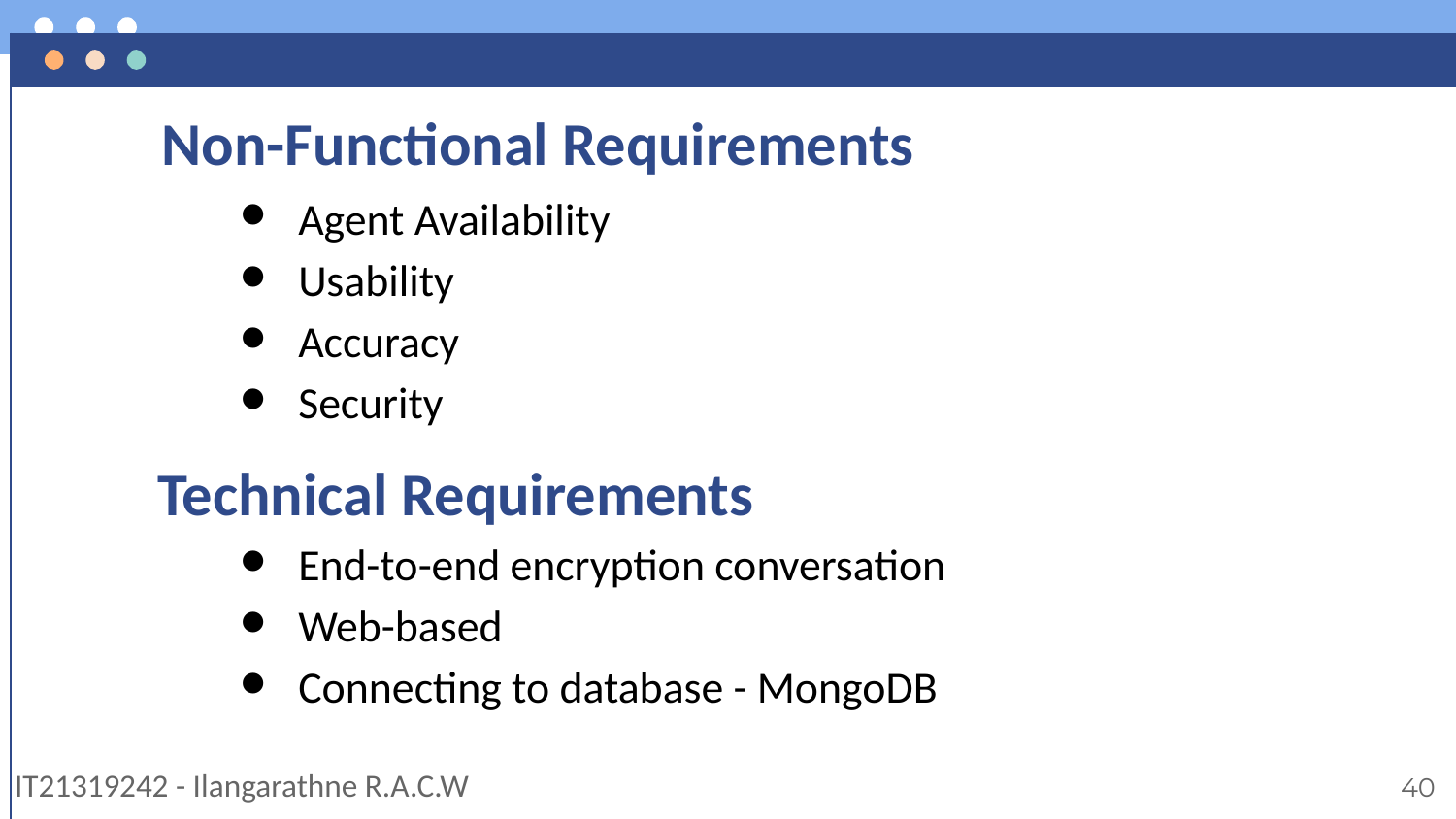

# Non-Functional Requirements
Agent Availability
Usability
Accuracy
Security

 Technical Requirements
End-to-end encryption conversation
Web-based
Connecting to database - MongoDB

IT21319242 - Ilangarathne R.A.C.W

40